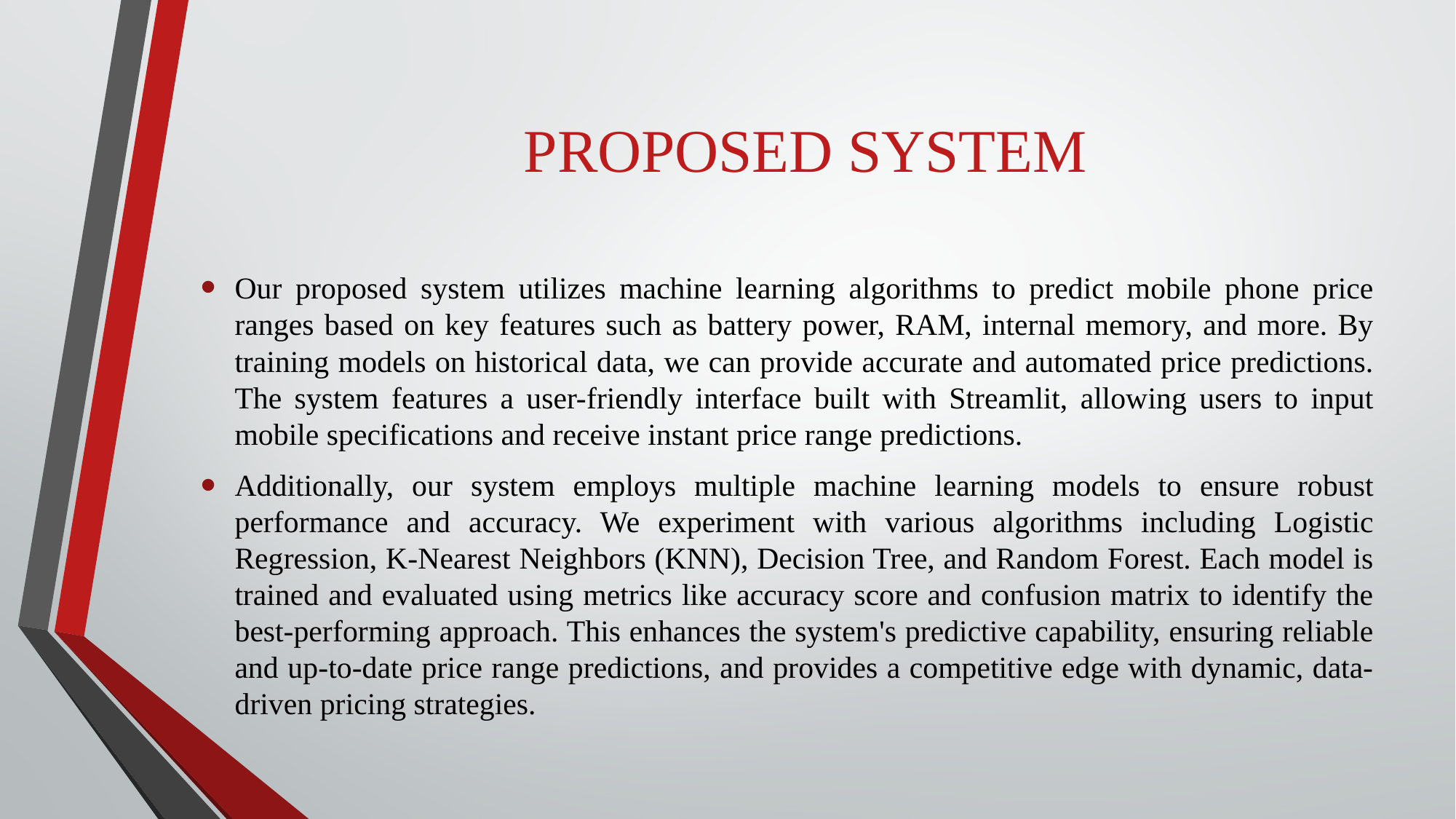

# PROPOSED SYSTEM

Our proposed system utilizes machine learning algorithms to predict mobile phone price ranges based on key features such as battery power, RAM, internal memory, and more. By training models on historical data, we can provide accurate and automated price predictions. The system features a user-friendly interface built with Streamlit, allowing users to input mobile specifications and receive instant price range predictions.
Additionally, our system employs multiple machine learning models to ensure robust performance and accuracy. We experiment with various algorithms including Logistic Regression, K-Nearest Neighbors (KNN), Decision Tree, and Random Forest. Each model is trained and evaluated using metrics like accuracy score and confusion matrix to identify the best-performing approach. This enhances the system's predictive capability, ensuring reliable and up-to-date price range predictions, and provides a competitive edge with dynamic, data-driven pricing strategies.